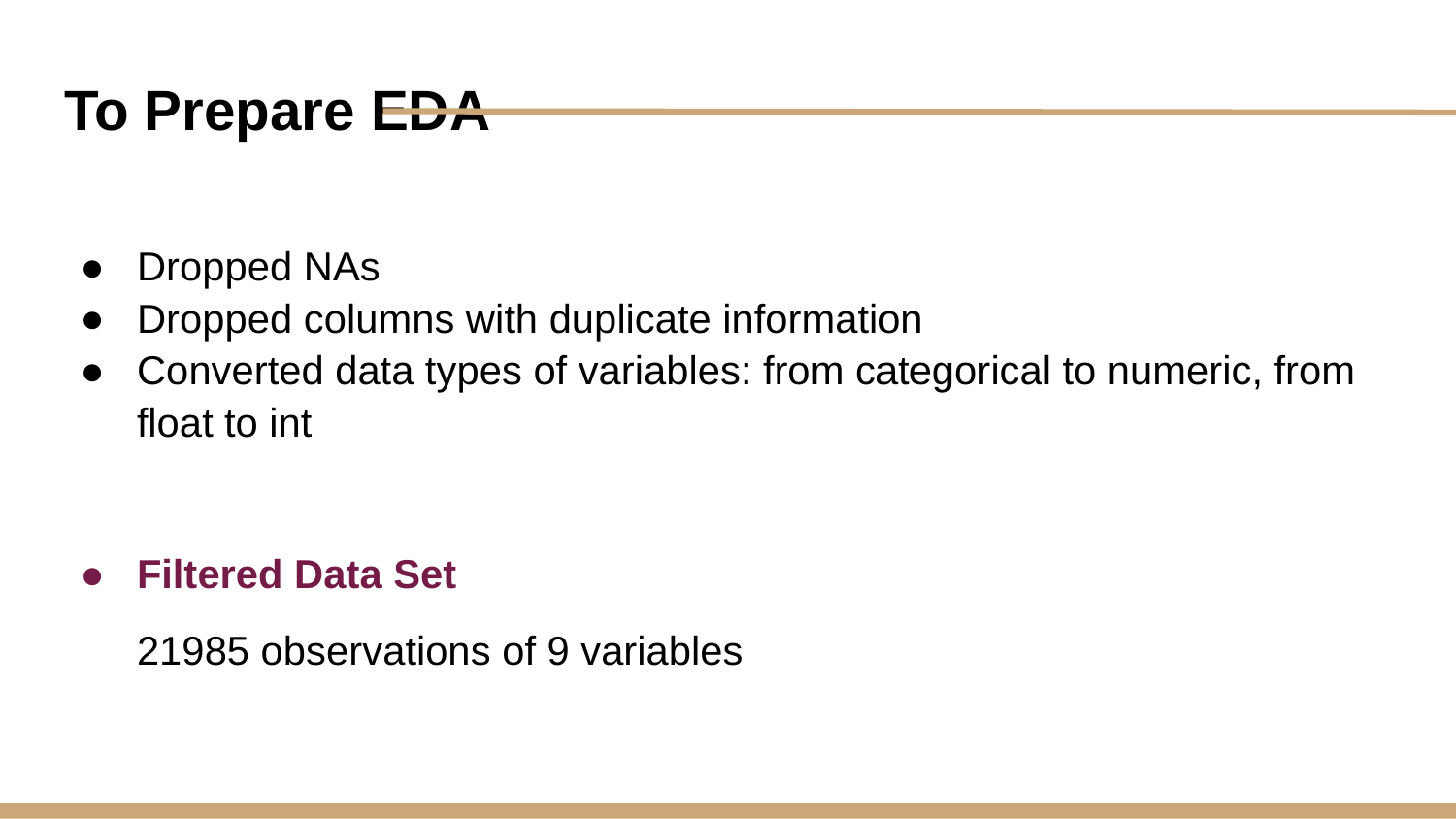

# To Prepare EDA
Dropped NAs
Dropped columns with duplicate information
Converted data types of variables: from categorical to numeric, from float to int

Filtered Data Set
21985 observations of 9 variables